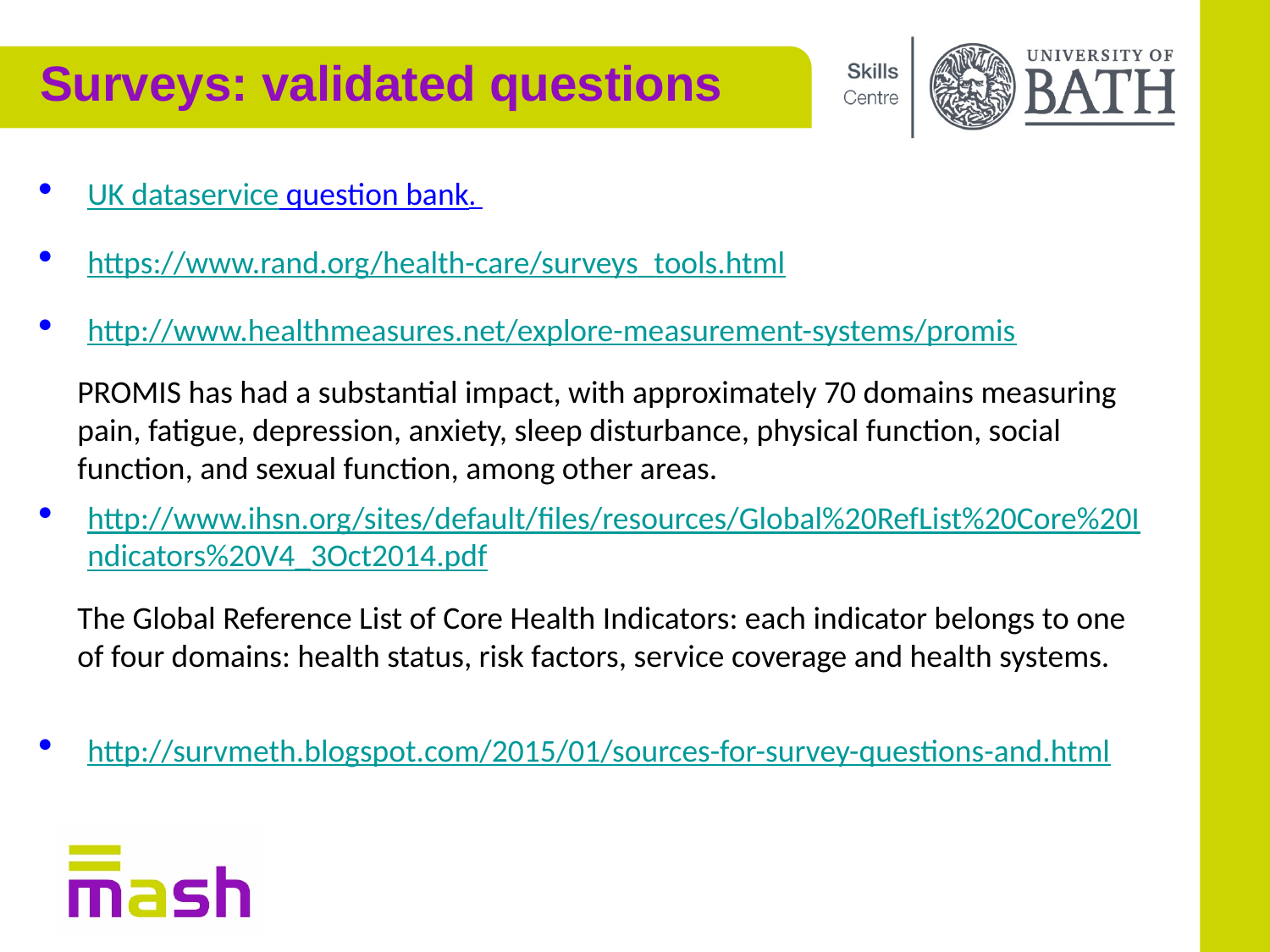

# Surveys: validated questions
UK dataservice question bank.
https://www.rand.org/health-care/surveys_tools.html
http://www.healthmeasures.net/explore-measurement-systems/promis
	PROMIS has had a substantial impact, with approximately 70 domains measuring pain, fatigue, depression, anxiety, sleep disturbance, physical function, social function, and sexual function, among other areas.
http://www.ihsn.org/sites/default/files/resources/Global%20RefList%20Core%20Indicators%20V4_3Oct2014.pdf
	The Global Reference List of Core Health Indicators: each indicator belongs to one of four domains: health status, risk factors, service coverage and health systems.

http://survmeth.blogspot.com/2015/01/sources-for-survey-questions-and.html